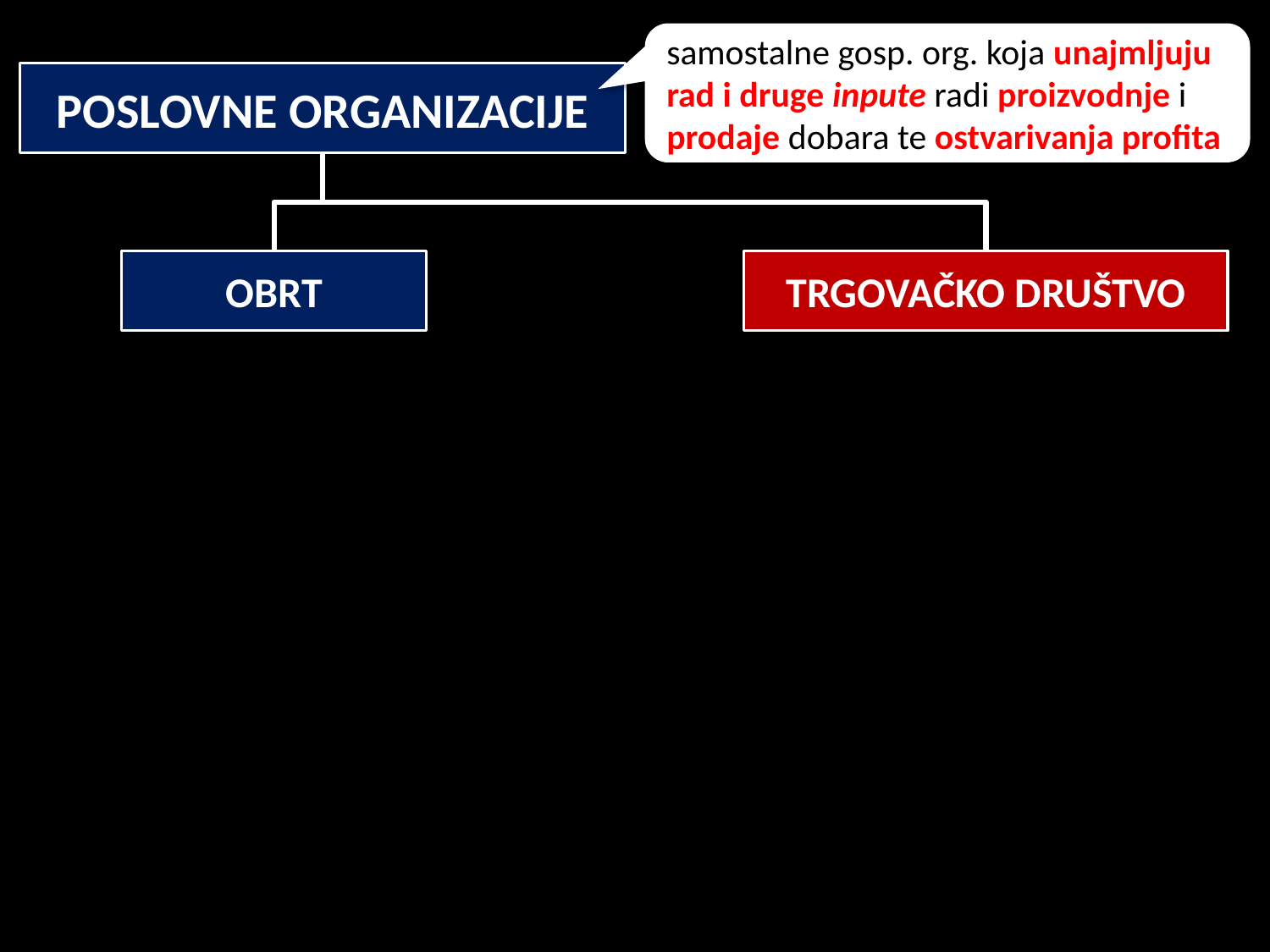

samostalne gosp. org. koja unajmljuju rad i druge inpute radi proizvodnje i prodaje dobara te ostvarivanja profita
POSLOVNE ORGANIZACIJE
OBRT
TRGOVAČKO DRUŠTVO